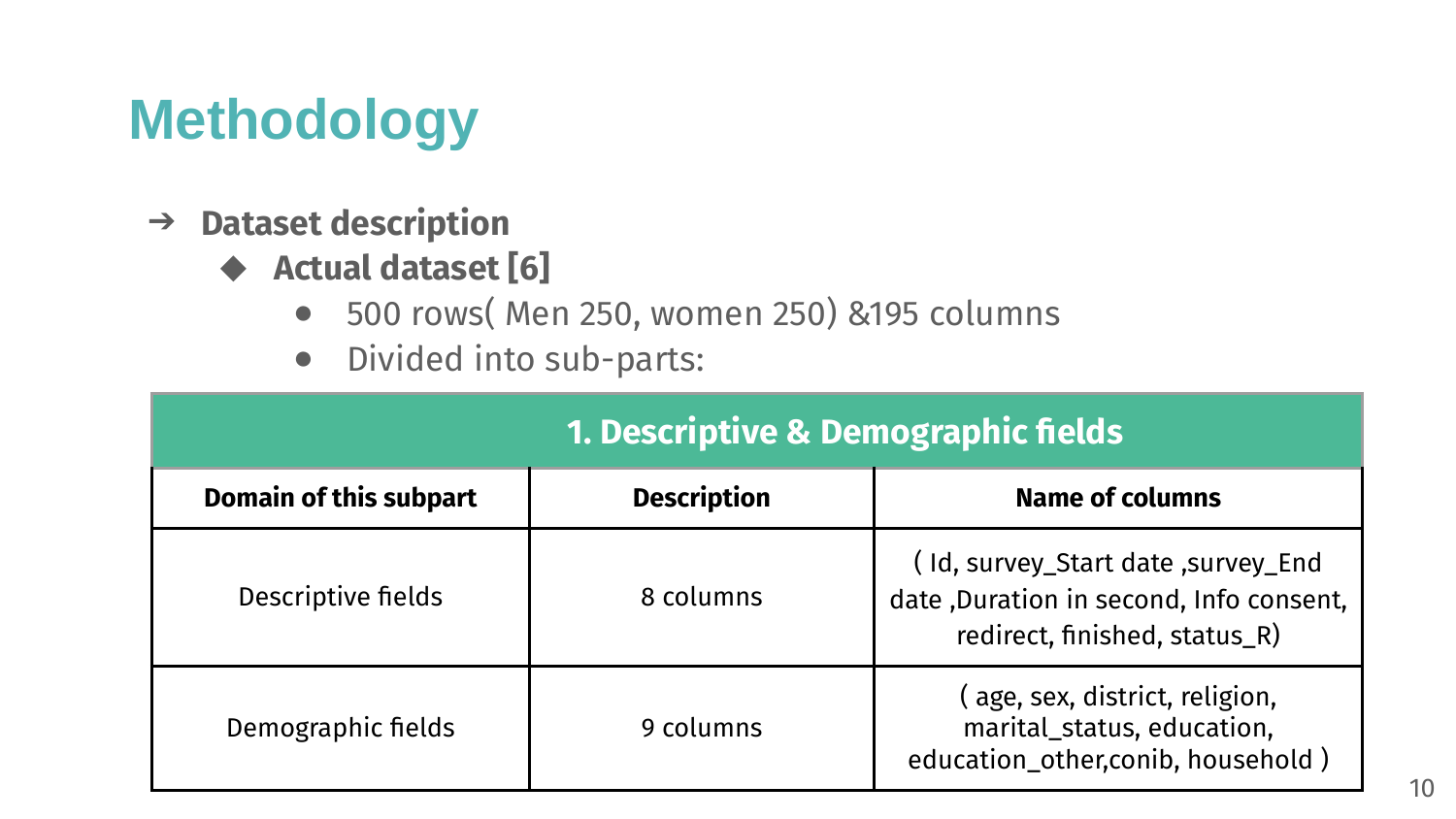

Methodology

Dataset description
Actual dataset [6]
500 rows( Men 250, women 250) &195 columns
Divided into sub-parts:

| 1. Descriptive & Demographic fields |  |  |
| --- | --- | --- |
| Domain of this subpart | Description | Name of columns |
| Descriptive fields | 8 columns | ( Id, survey\_Start date ,survey\_End date ,Duration in second, Info consent, redirect, finished, status\_R) |
| Demographic fields | 9 columns | ( age, sex, district, religion, marital\_status, education, education\_other,conib, household ) |
10